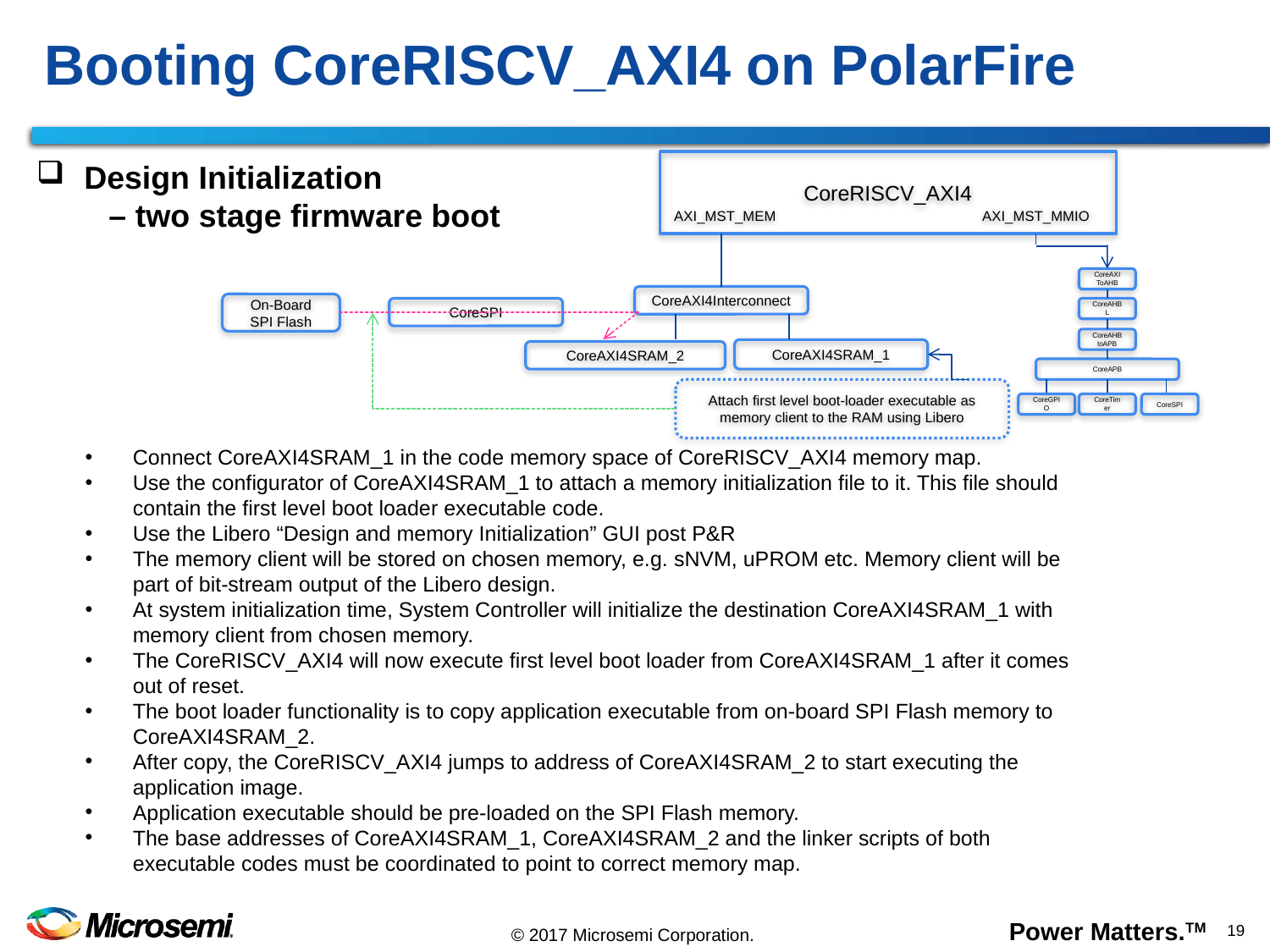

# Booting CoreRISCV_AXI4 on PolarFire
Design Initialization
 – two stage firmware boot
CoreRISCV_AXI4
AXI_MST_MMIO
CoreAXIToAHB
CoreAHBL
CoreAHBtoAPB
CoreAPB
CoreSPI
CoreGPIO
CoreTimer
AXI_MST_MEM
CoreAXI4Interconnect
On-Board
SPI Flash
CoreSPI
CoreAXI4SRAM_1
CoreAXI4SRAM_2
Attach first level boot-loader executable as memory client to the RAM using Libero
Connect CoreAXI4SRAM_1 in the code memory space of CoreRISCV_AXI4 memory map.
Use the configurator of CoreAXI4SRAM_1 to attach a memory initialization file to it. This file should contain the first level boot loader executable code.
Use the Libero “Design and memory Initialization” GUI post P&R
The memory client will be stored on chosen memory, e.g. sNVM, uPROM etc. Memory client will be part of bit-stream output of the Libero design.
At system initialization time, System Controller will initialize the destination CoreAXI4SRAM_1 with memory client from chosen memory.
The CoreRISCV_AXI4 will now execute first level boot loader from CoreAXI4SRAM_1 after it comes out of reset.
The boot loader functionality is to copy application executable from on-board SPI Flash memory to CoreAXI4SRAM_2.
After copy, the CoreRISCV_AXI4 jumps to address of CoreAXI4SRAM_2 to start executing the application image.
Application executable should be pre-loaded on the SPI Flash memory.
The base addresses of CoreAXI4SRAM_1, CoreAXI4SRAM_2 and the linker scripts of both executable codes must be coordinated to point to correct memory map.